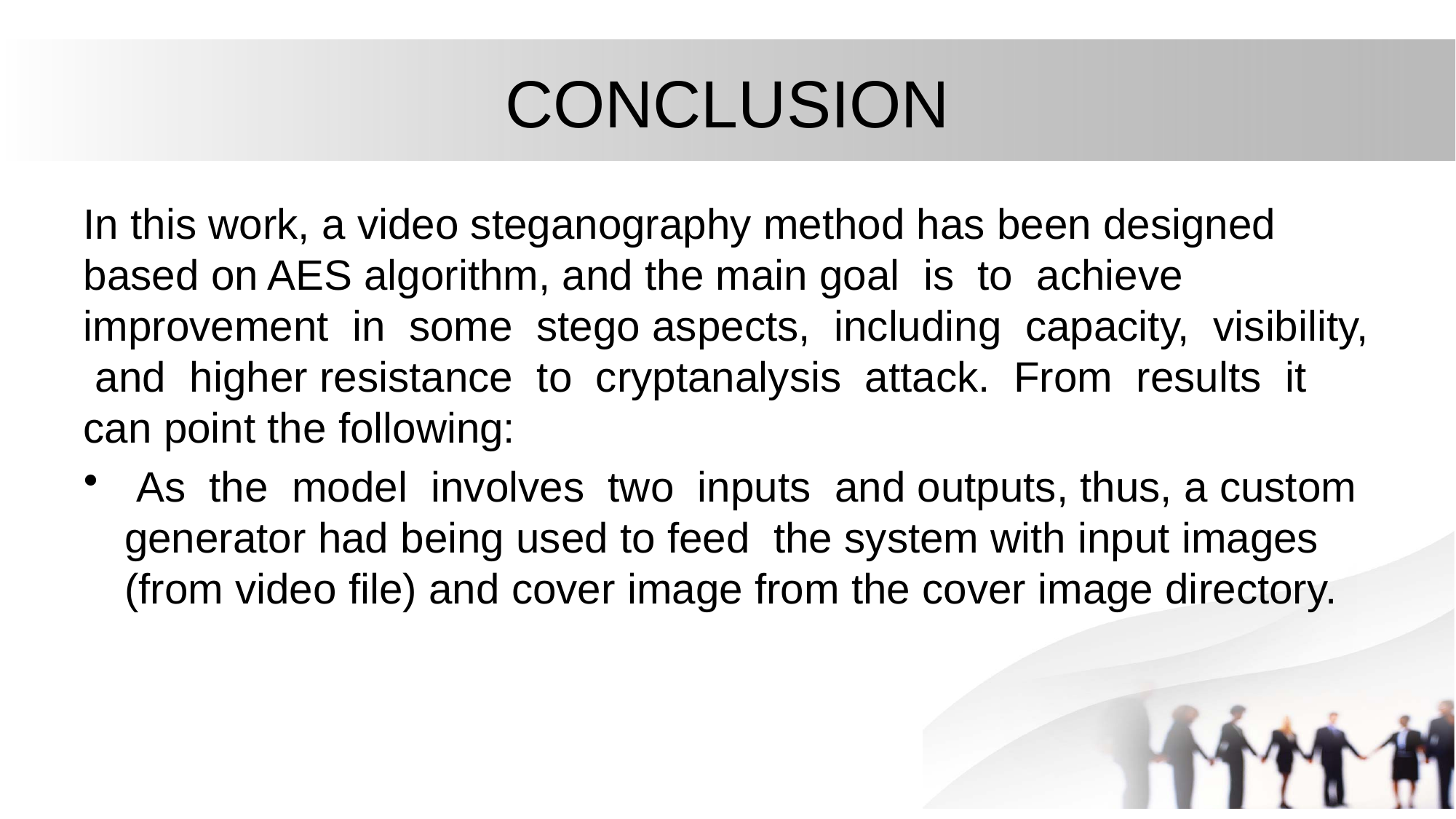

# CONCLUSION
In this work, a video steganography method has been designed based on AES algorithm, and the main goal  is  to  achieve  improvement  in  some  stego aspects,  including  capacity,  visibility,  and  higher resistance  to  cryptanalysis  attack.  From  results  it can point the following:
 As  the  model  involves  two  inputs  and outputs, thus, a custom generator had being used to feed  the system with input images (from video file) and cover image from the cover image directory.